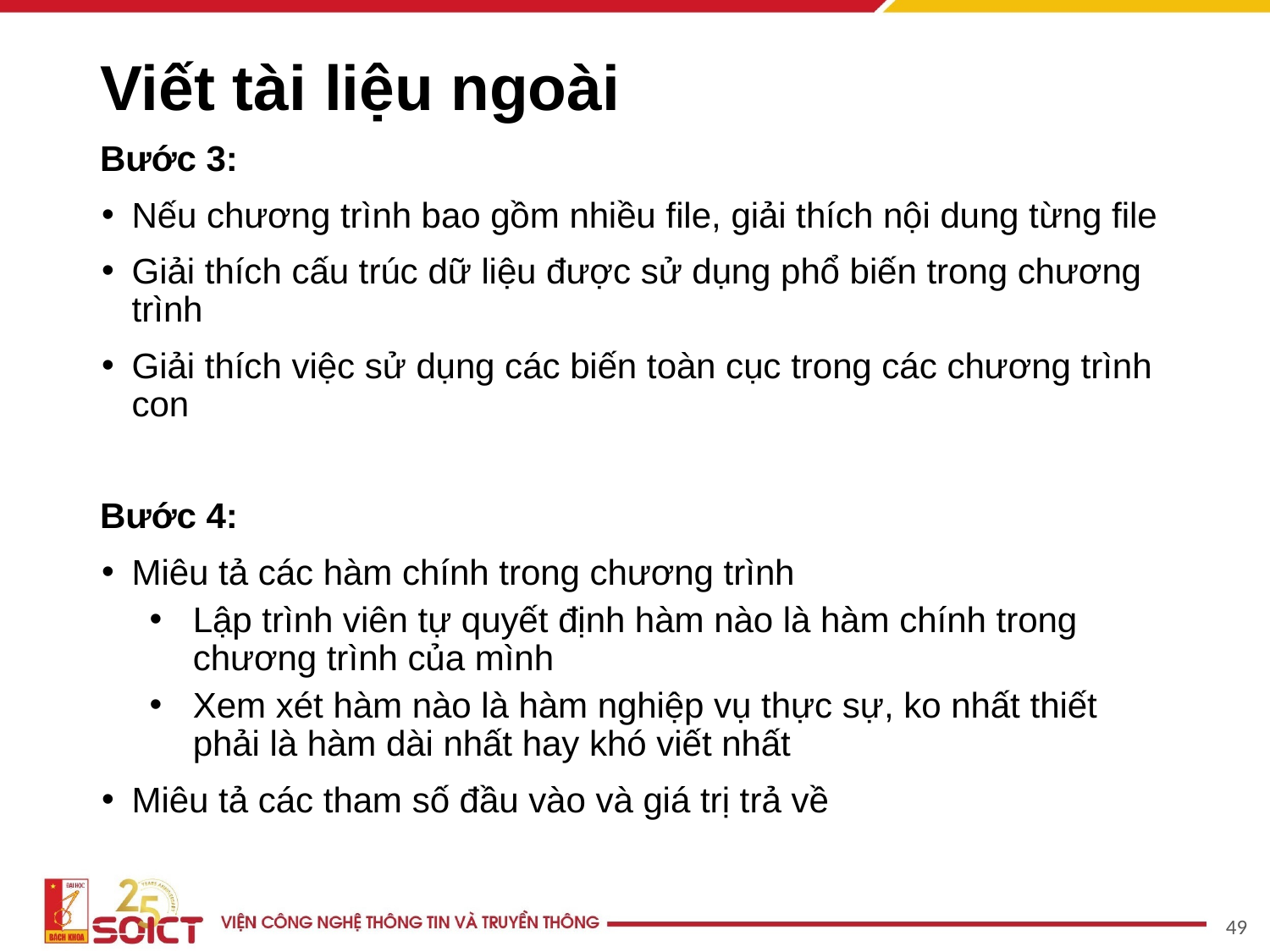

# Viết tài liệu ngoài
Bước 3:
Nếu chương trình bao gồm nhiều file, giải thích nội dung từng file
Giải thích cấu trúc dữ liệu được sử dụng phổ biến trong chương trình
Giải thích việc sử dụng các biến toàn cục trong các chương trình con

Bước 4:
Miêu tả các hàm chính trong chương trình
Lập trình viên tự quyết định hàm nào là hàm chính trong chương trình của mình
Xem xét hàm nào là hàm nghiệp vụ thực sự, ko nhất thiết phải là hàm dài nhất hay khó viết nhất
Miêu tả các tham số đầu vào và giá trị trả về
49